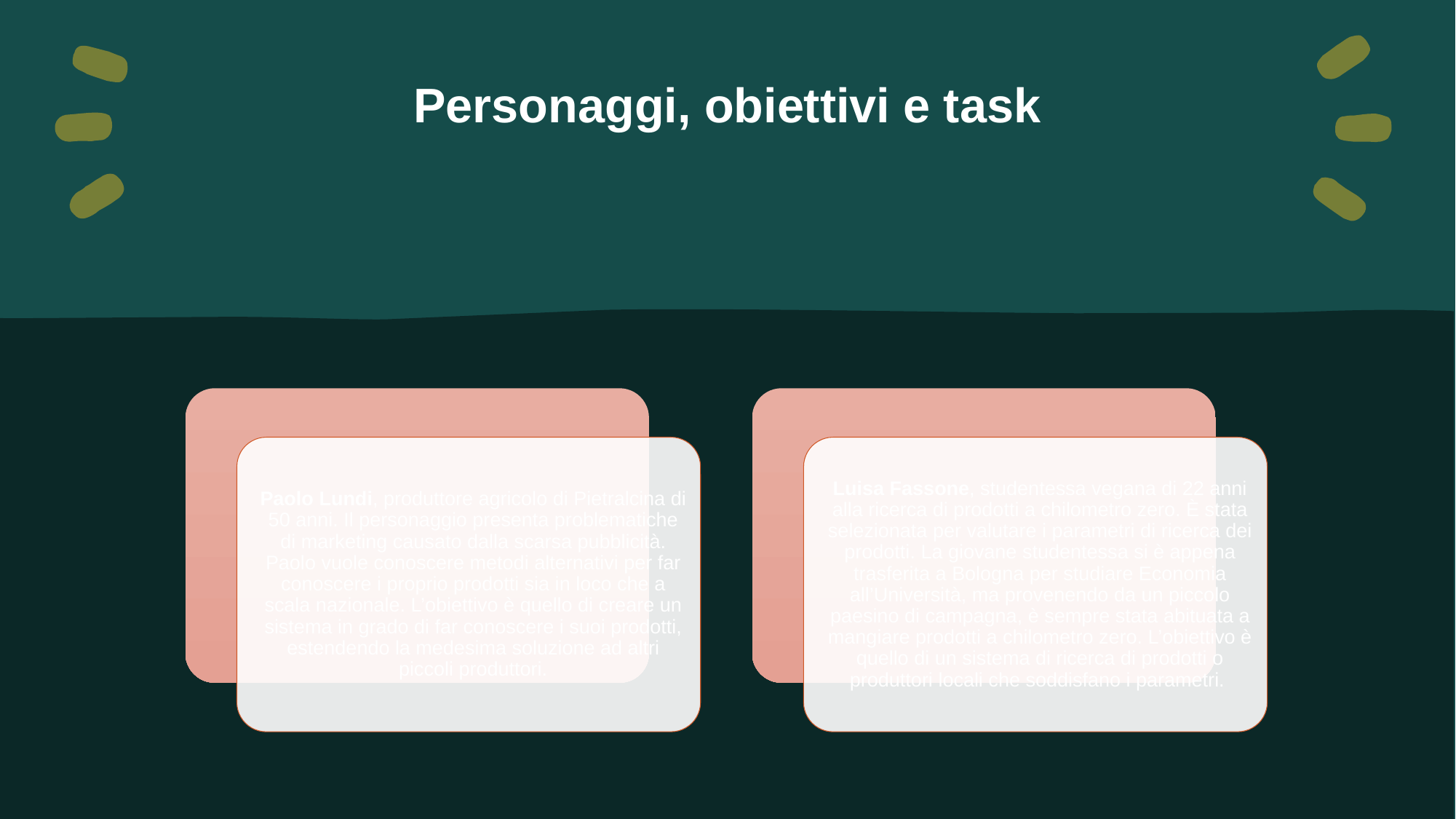

# Personaggi, obiettivi e task

Paolo Lundi, produttore agricolo di Pietralcina di 50 anni. Il personaggio presenta problematiche di marketing causato dalla scarsa pubblicità. Paolo vuole conoscere metodi alternativi per far conoscere i proprio prodotti sia in loco che a scala nazionale. L’obiettivo è quello di creare un sistema in grado di far conoscere i suoi prodotti, estendendo la medesima soluzione ad altri piccoli produttori.
Luisa Fassone, studentessa vegana di 22 anni alla ricerca di prodotti a chilometro zero. È stata selezionata per valutare i parametri di ricerca dei prodotti. La giovane studentessa si è appena trasferita a Bologna per studiare Economia all’Università, ma provenendo da un piccolo paesino di campagna, è sempre stata abituata a mangiare prodotti a chilometro zero. L’obiettivo è quello di un sistema di ricerca di prodotti o produttori locali che soddisfano i parametri.